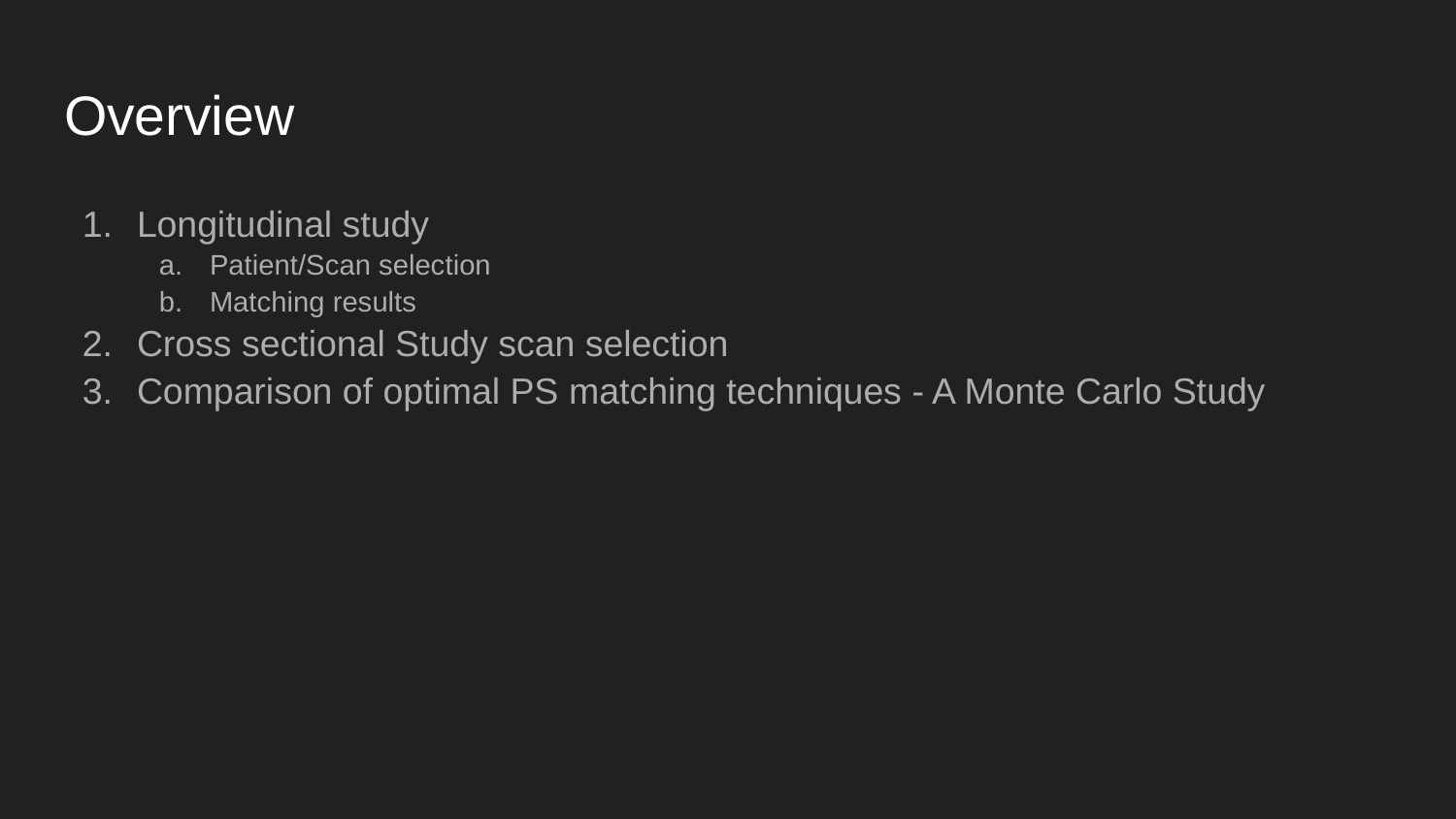

# Overview
Longitudinal study
Patient/Scan selection
Matching results
Cross sectional Study scan selection
Comparison of optimal PS matching techniques - A Monte Carlo Study